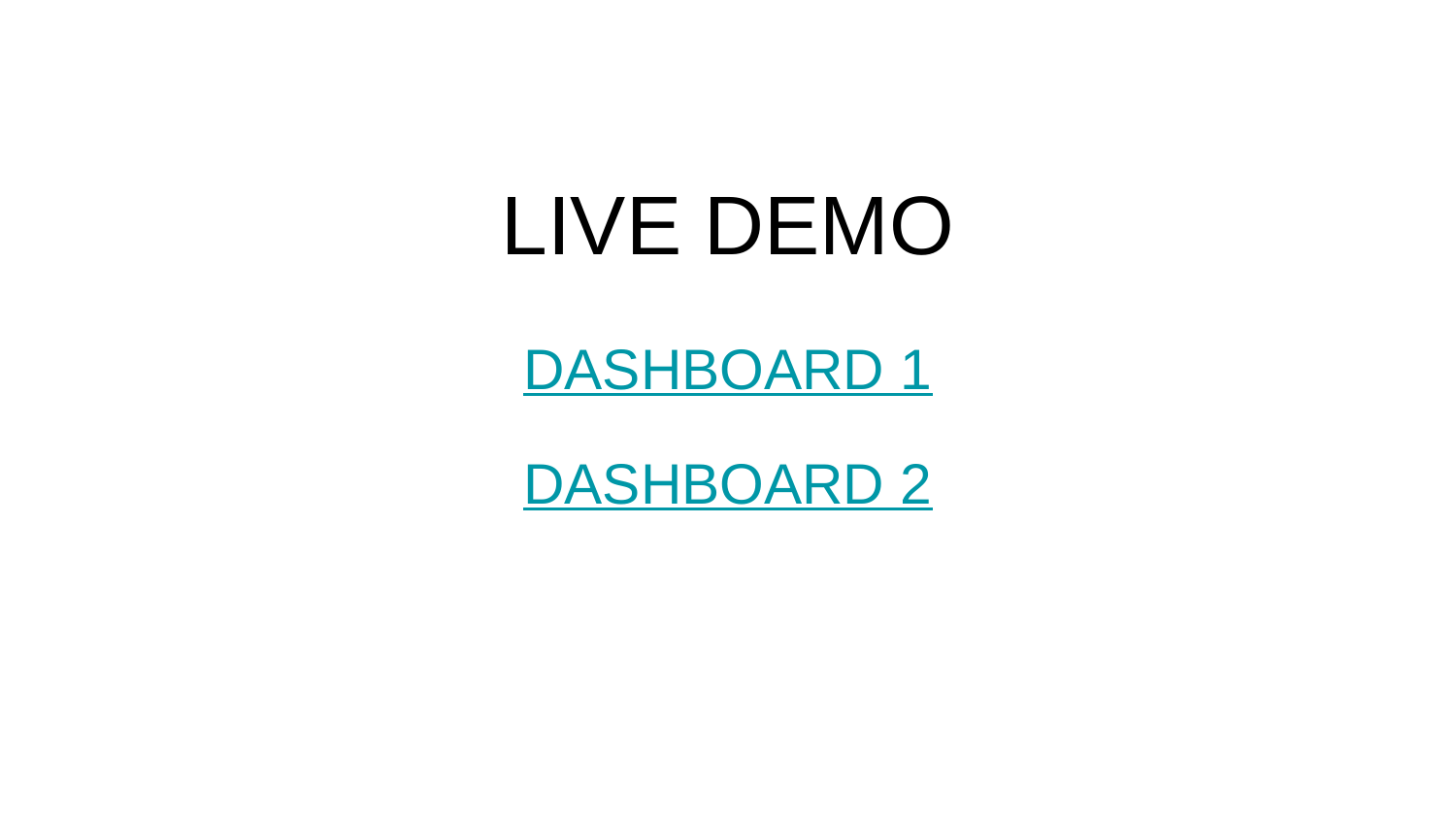

LIVE DEMO
# DASHBOARD 1

DASHBOARD 2